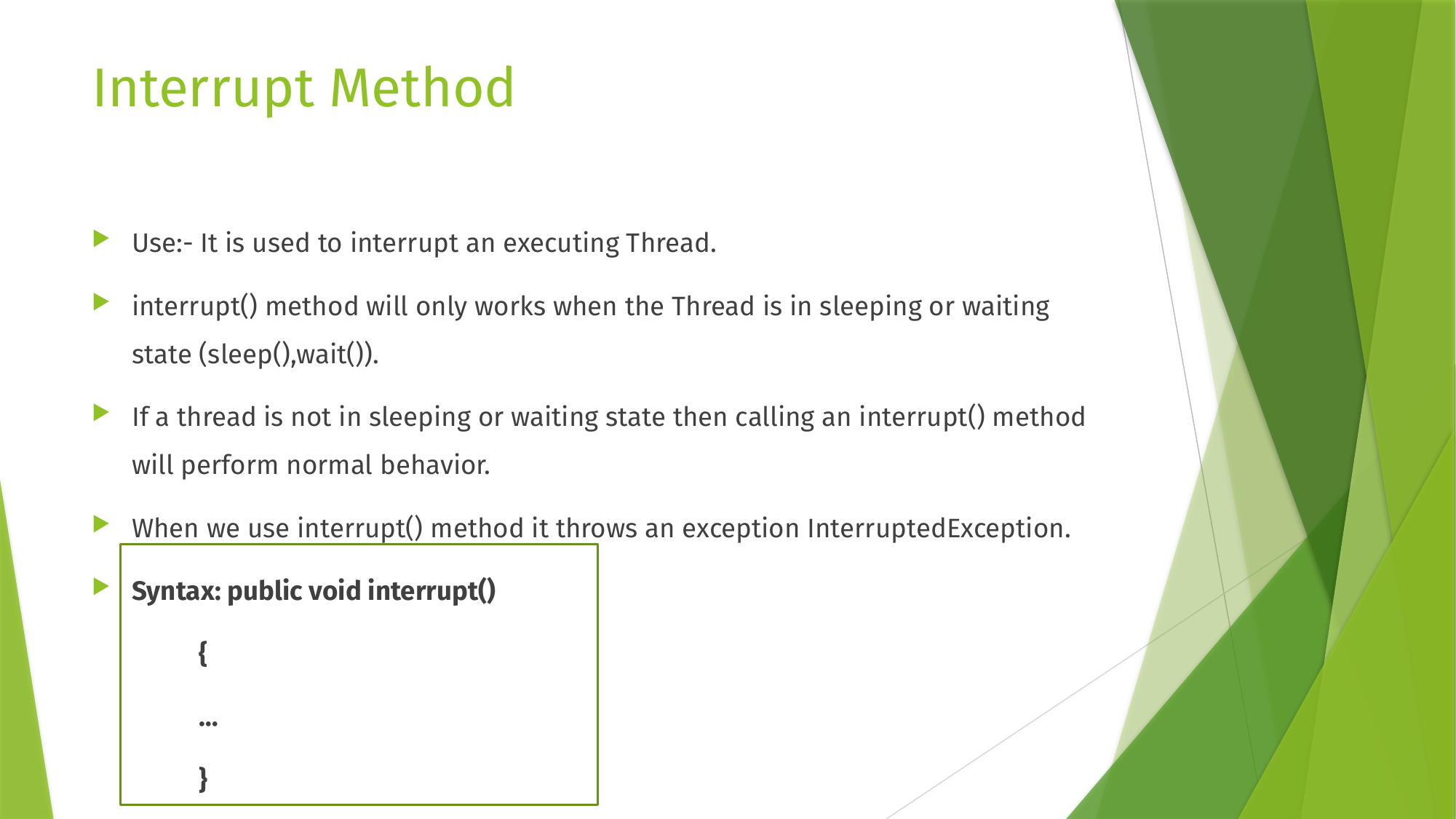

# Interrupt Method
Use:- It is used to interrupt an executing Thread.
interrupt() method will only works when the Thread is in sleeping or waiting state (sleep(),wait()).
If a thread is not in sleeping or waiting state then calling an interrupt() method will perform normal behavior.
When we use interrupt() method it throws an exception InterruptedException.
Syntax: public void interrupt()
			{
				…
			}